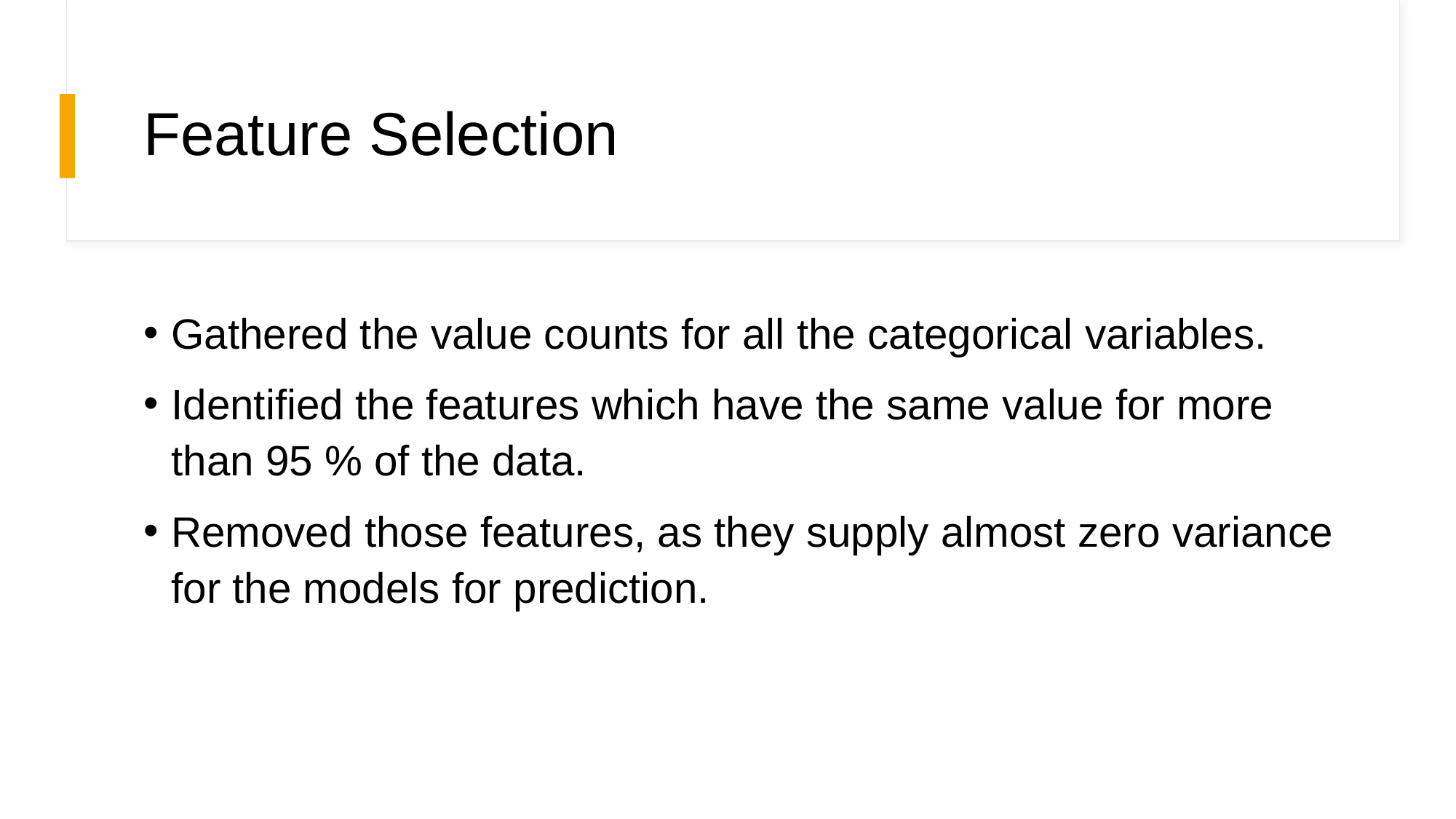

# Feature Selection
Gathered the value counts for all the categorical variables.
Identified the features which have the same value for more than 95 % of the data.
Removed those features, as they supply almost zero variance for the models for prediction.